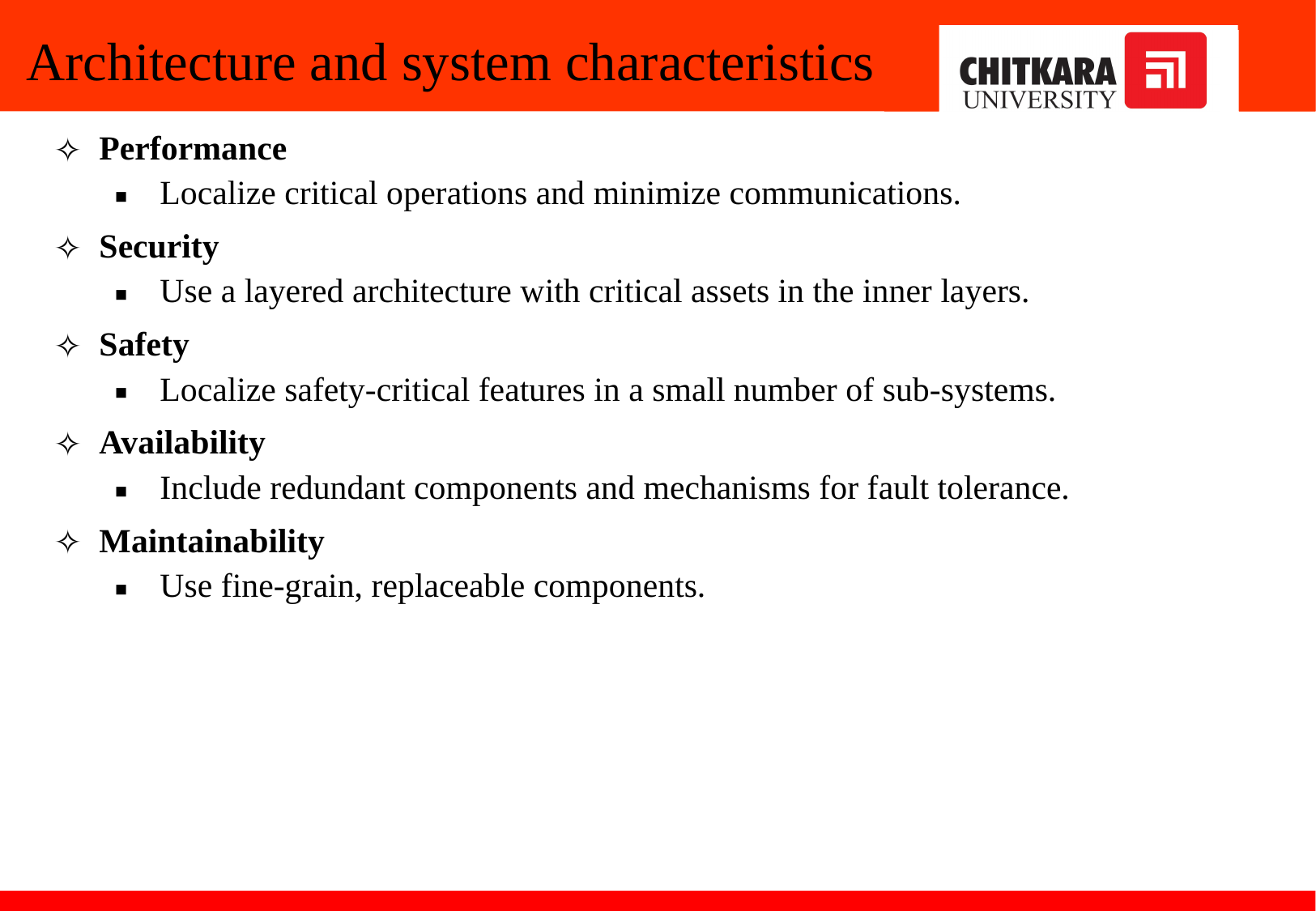

# Architecture and system characteristics
Performance
Localize critical operations and minimize communications.
Security
Use a layered architecture with critical assets in the inner layers.
Safety
Localize safety-critical features in a small number of sub-systems.
Availability
Include redundant components and mechanisms for fault tolerance.
Maintainability
Use fine-grain, replaceable components.